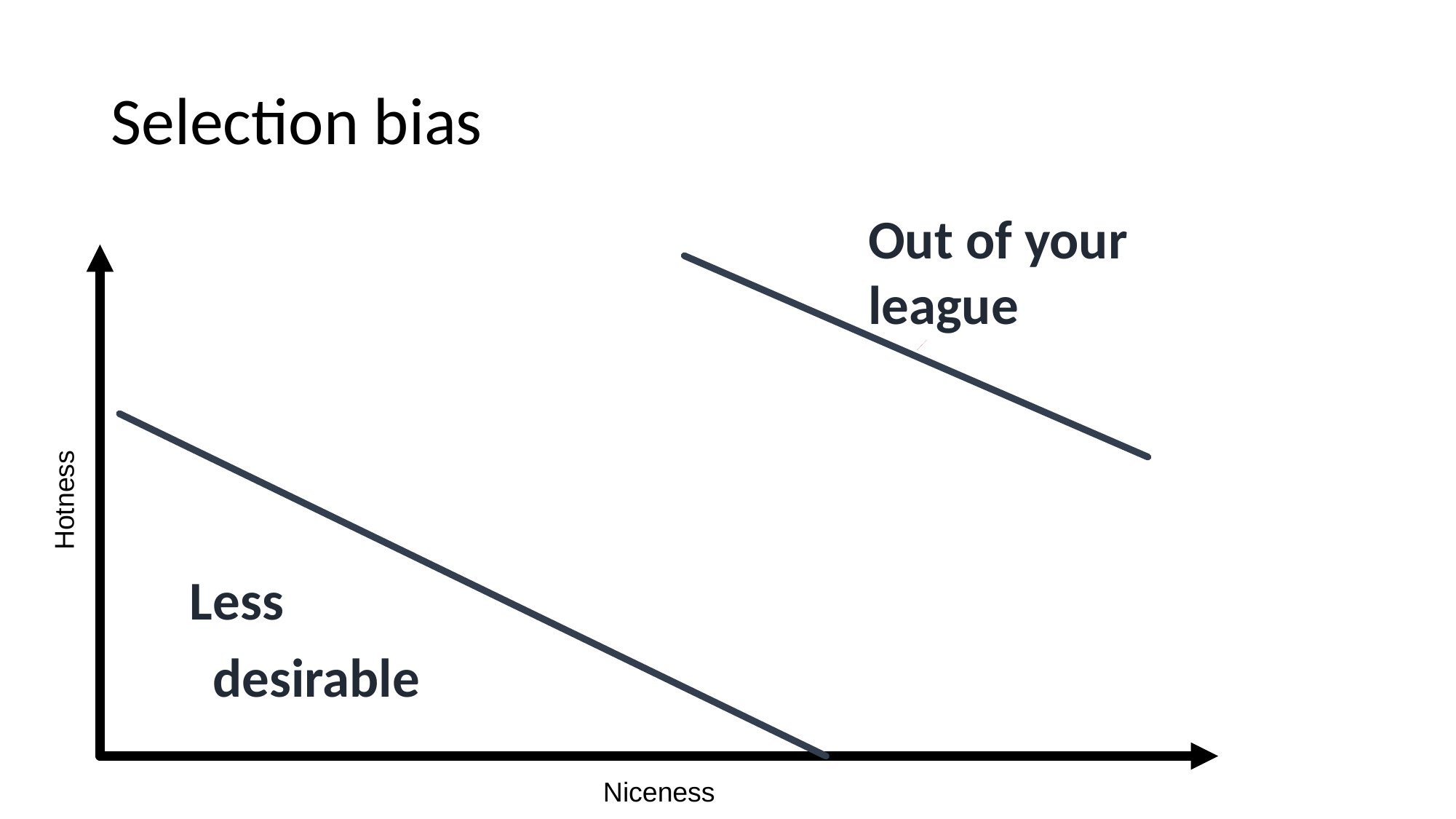

# Selection bias
Out of your league

Hotness
Less
desirable
Niceness